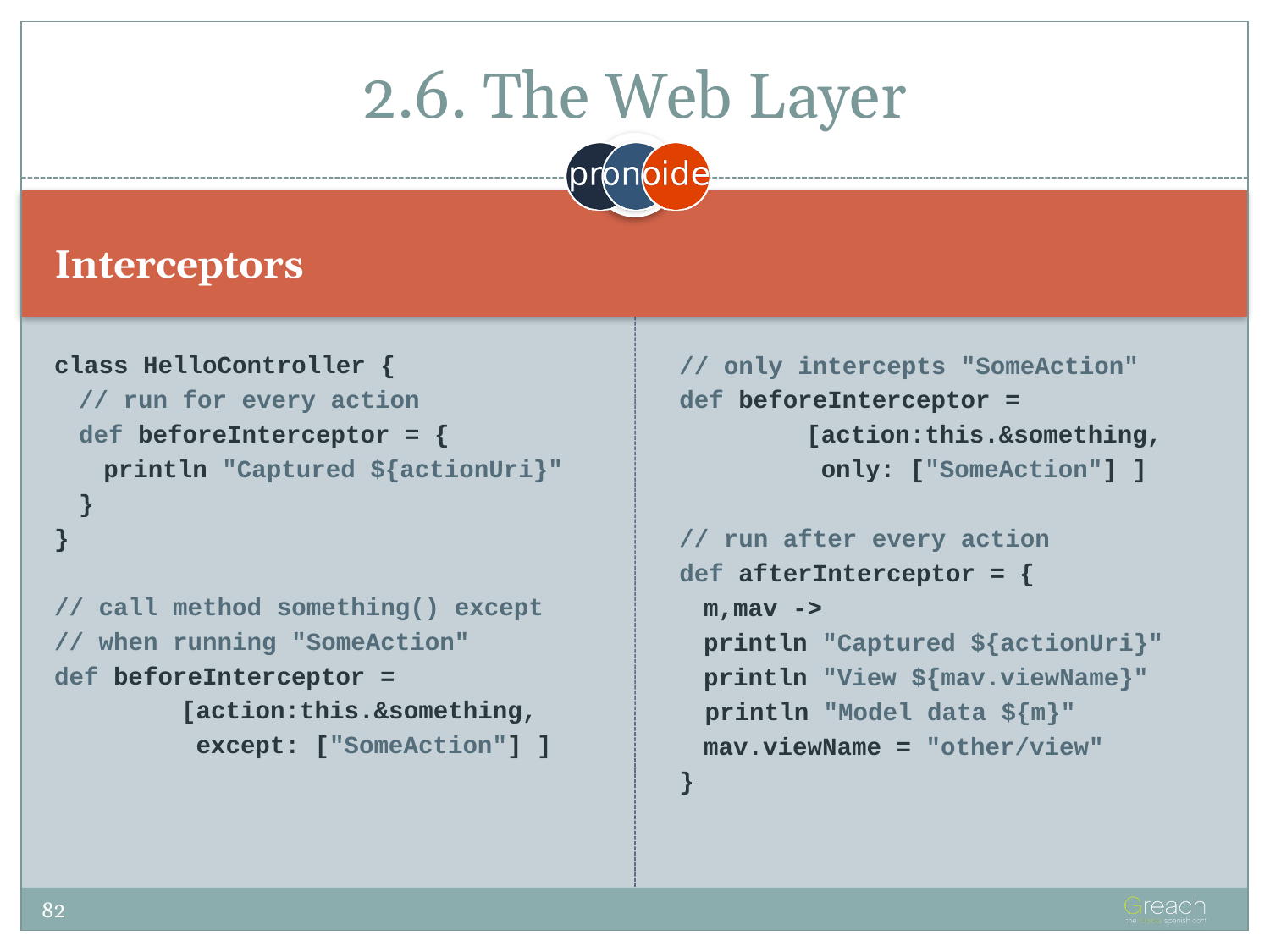

# 2.6. The Web Layer
Interceptors

class HelloController {
// run for every action
def beforeInterceptor = {
println "Captured ${actionUri}"
}
}

// call method something() except
// when running "SomeAction"
def beforeInterceptor =
	[action:this.&something,
	 except: ["SomeAction"] ]

// only intercepts "SomeAction"
def beforeInterceptor =
	[action:this.&something,
	 only: ["SomeAction"] ]

// run after every action
def afterInterceptor = {
m,mav ->
println "Captured ${actionUri}"
println "View ${mav.viewName}"
println "Model data ${m}"
mav.viewName = "other/view"
}